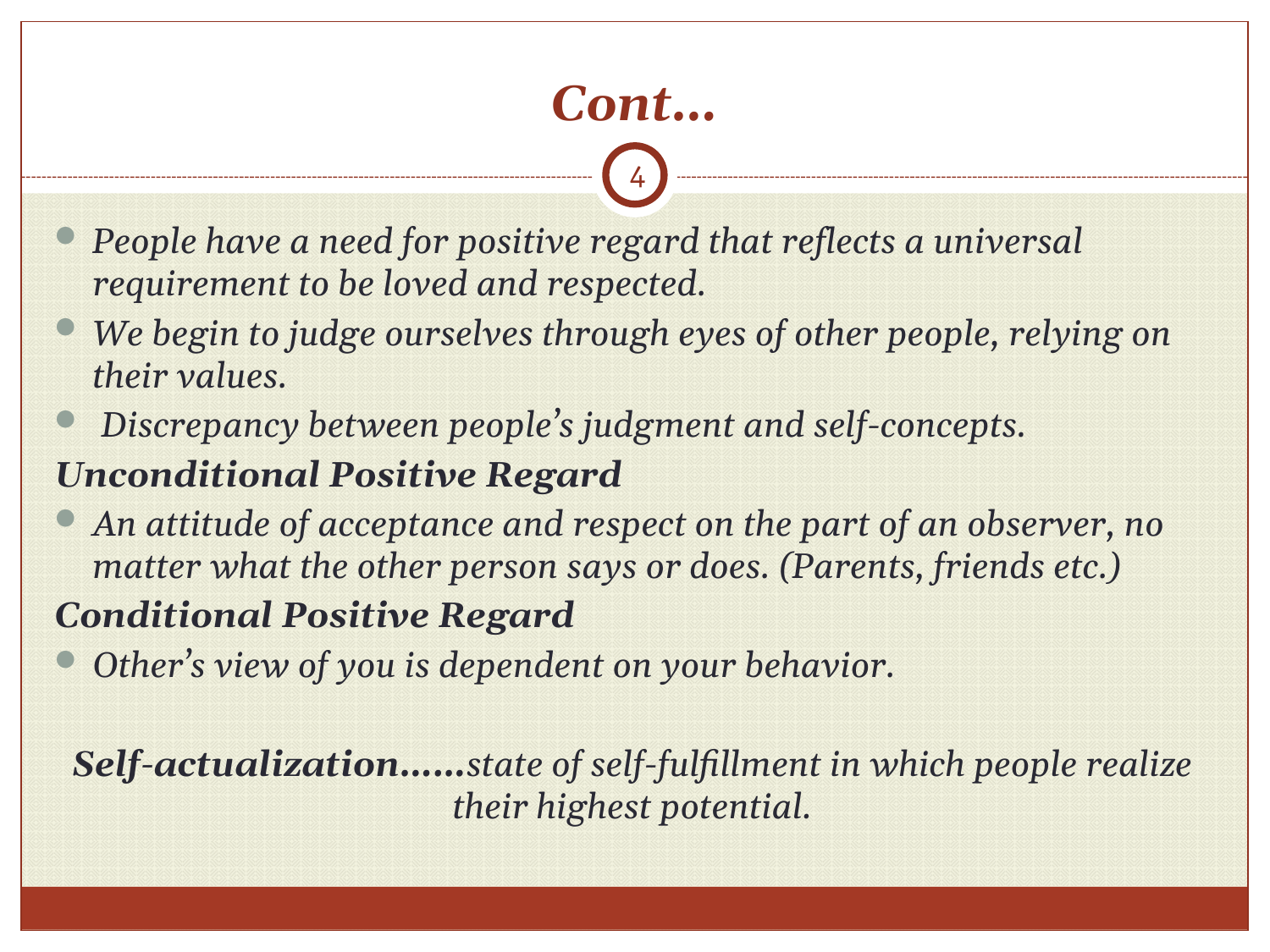

# Cont…
4
People have a need for positive regard that reflects a universal requirement to be loved and respected.
We begin to judge ourselves through eyes of other people, relying on their values.
 Discrepancy between people’s judgment and self-concepts.
Unconditional Positive Regard
An attitude of acceptance and respect on the part of an observer, no matter what the other person says or does. (Parents, friends etc.)
Conditional Positive Regard
Other’s view of you is dependent on your behavior.

Self-actualization……state of self-fulfillment in which people realize their highest potential.